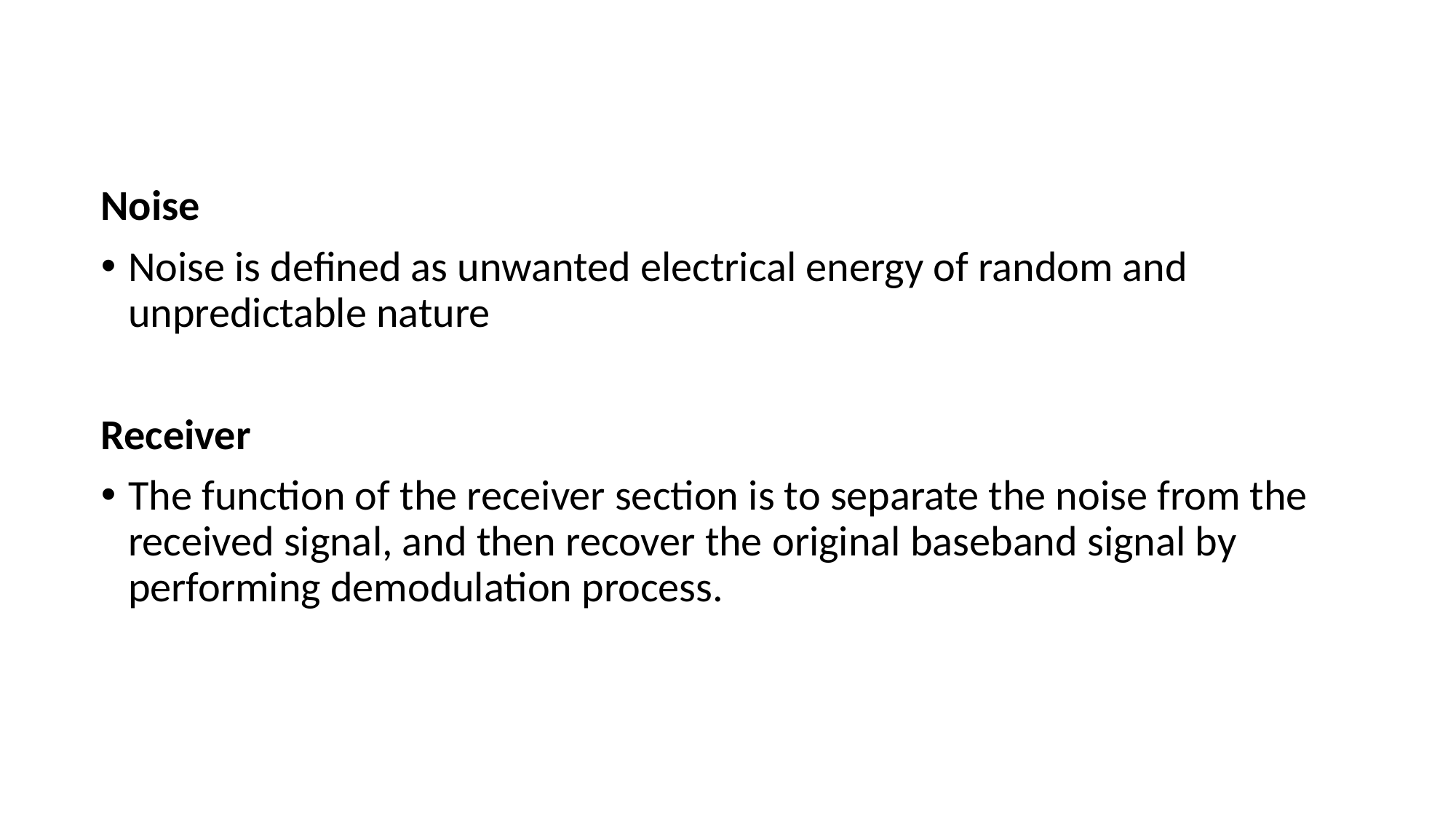

Noise
Noise is defined as unwanted electrical energy of random and unpredictable nature

Receiver
The function of the receiver section is to separate the noise from the received signal, and then recover the original baseband signal by performing demodulation process.